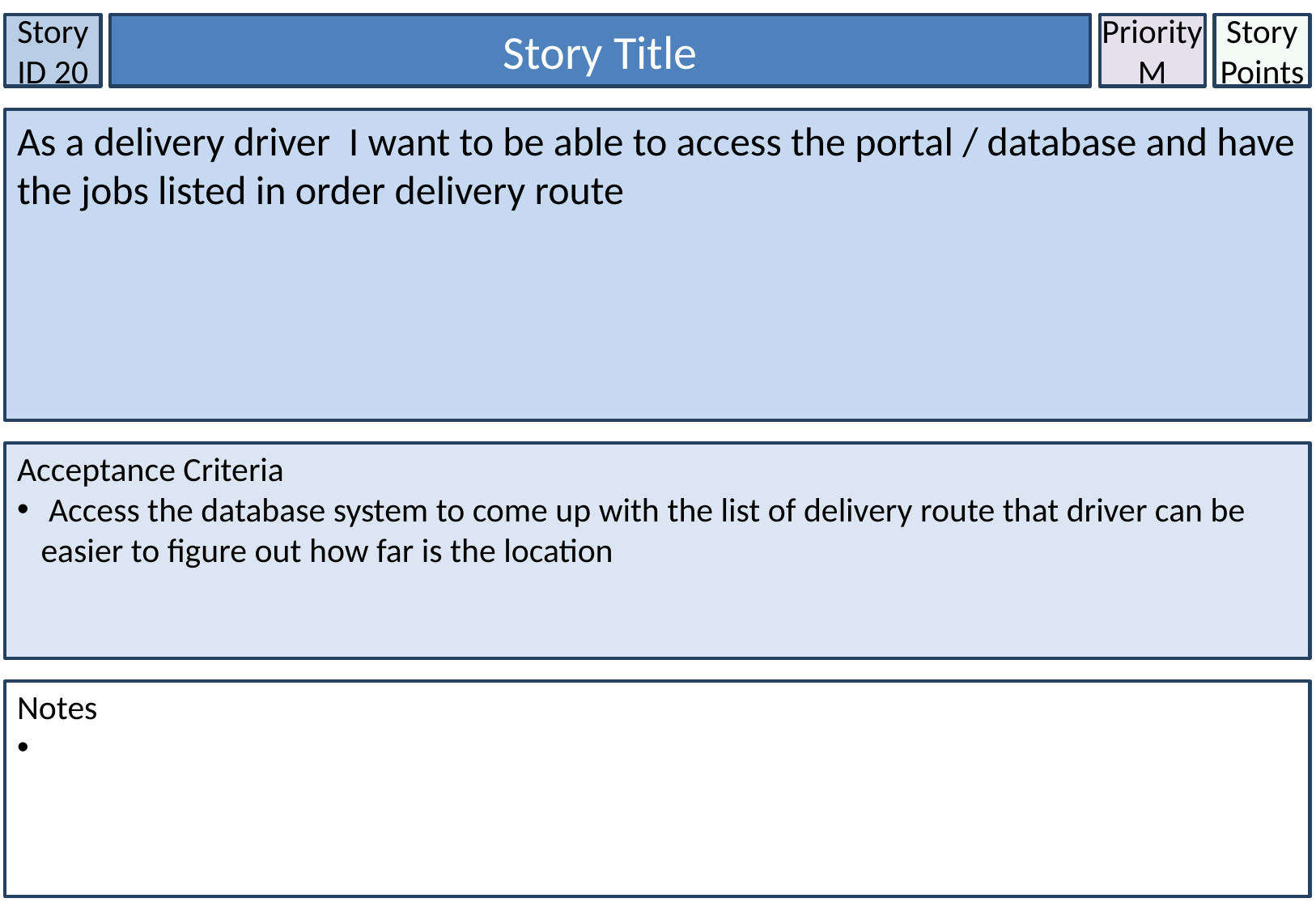

Story ID 20
Story Title
Priority
M
Story Points
As a delivery driver  I want to be able to access the portal / database and have the jobs listed in order delivery route
Acceptance Criteria
 Access the database system to come up with the list of delivery route that driver can be easier to figure out how far is the location
Notes